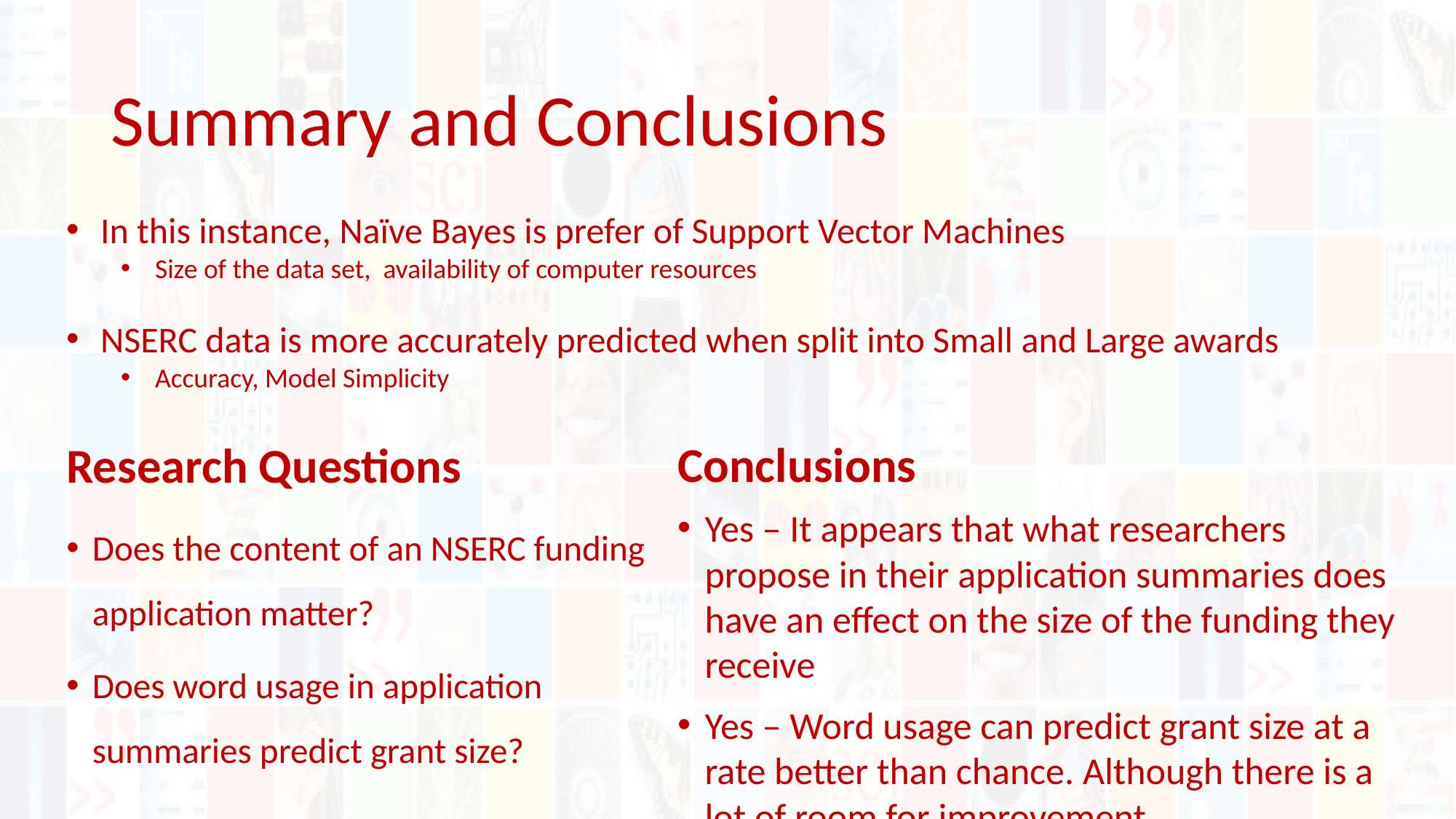

# Summary and Conclusions
In this instance, Naïve Bayes is prefer of Support Vector Machines
Size of the data set,  availability of computer resources

NSERC data is more accurately predicted when split into Small and Large awards
Accuracy, Model Simplicity
Research Questions
Conclusions
Yes – It appears that what researchers propose in their application summaries does have an effect on the size of the funding they receive
Yes – Word usage can predict grant size at a rate better than chance. Although there is a lot of room for improvement
Does the content of an NSERC funding application matter?
Does word usage in application summaries predict grant size?